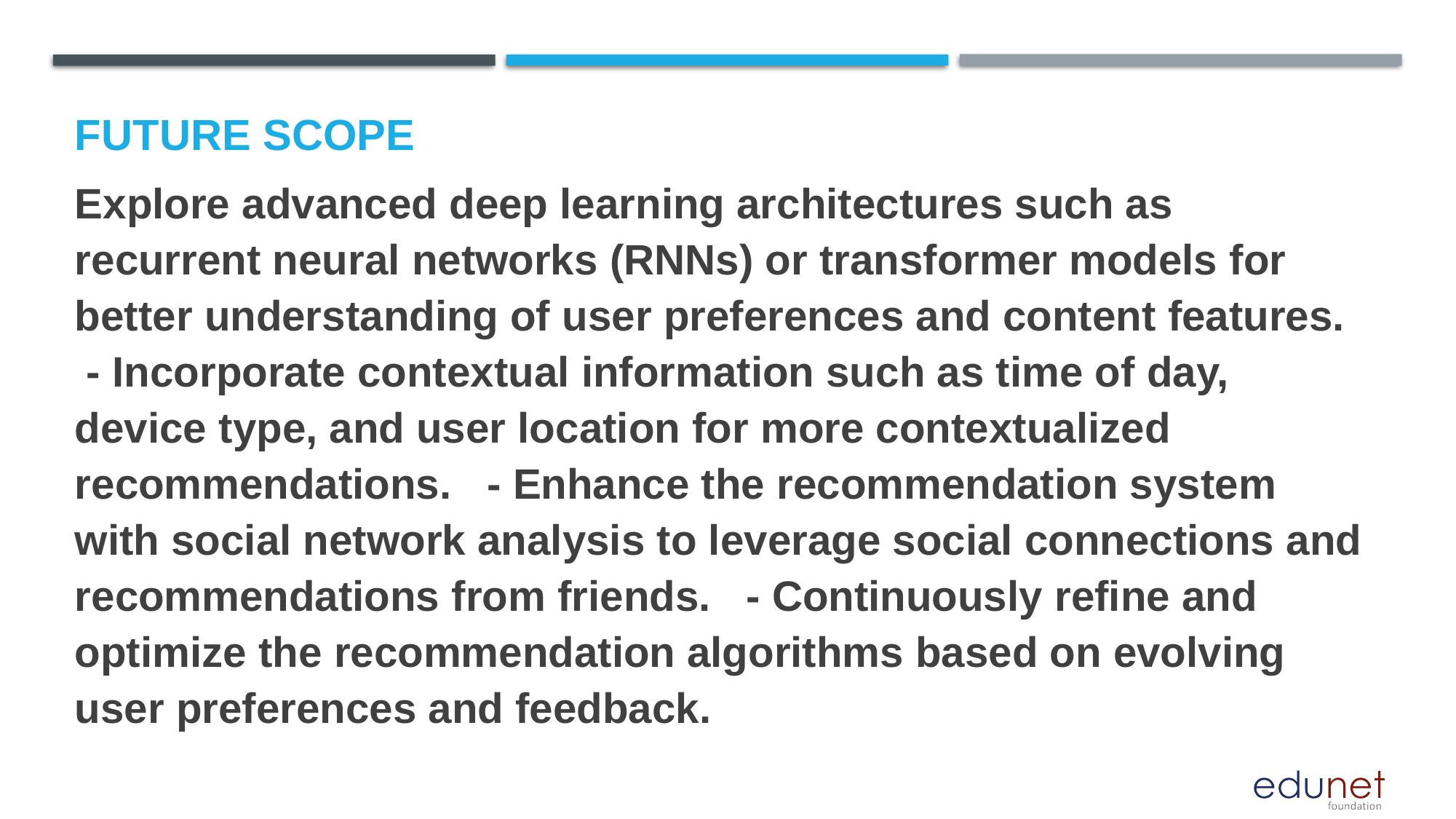

Future scope
Explore advanced deep learning architectures such as recurrent neural networks (RNNs) or transformer models for better understanding of user preferences and content features.   - Incorporate contextual information such as time of day, device type, and user location for more contextualized recommendations.   - Enhance the recommendation system with social network analysis to leverage social connections and recommendations from friends.   - Continuously refine and optimize the recommendation algorithms based on evolving user preferences and feedback.